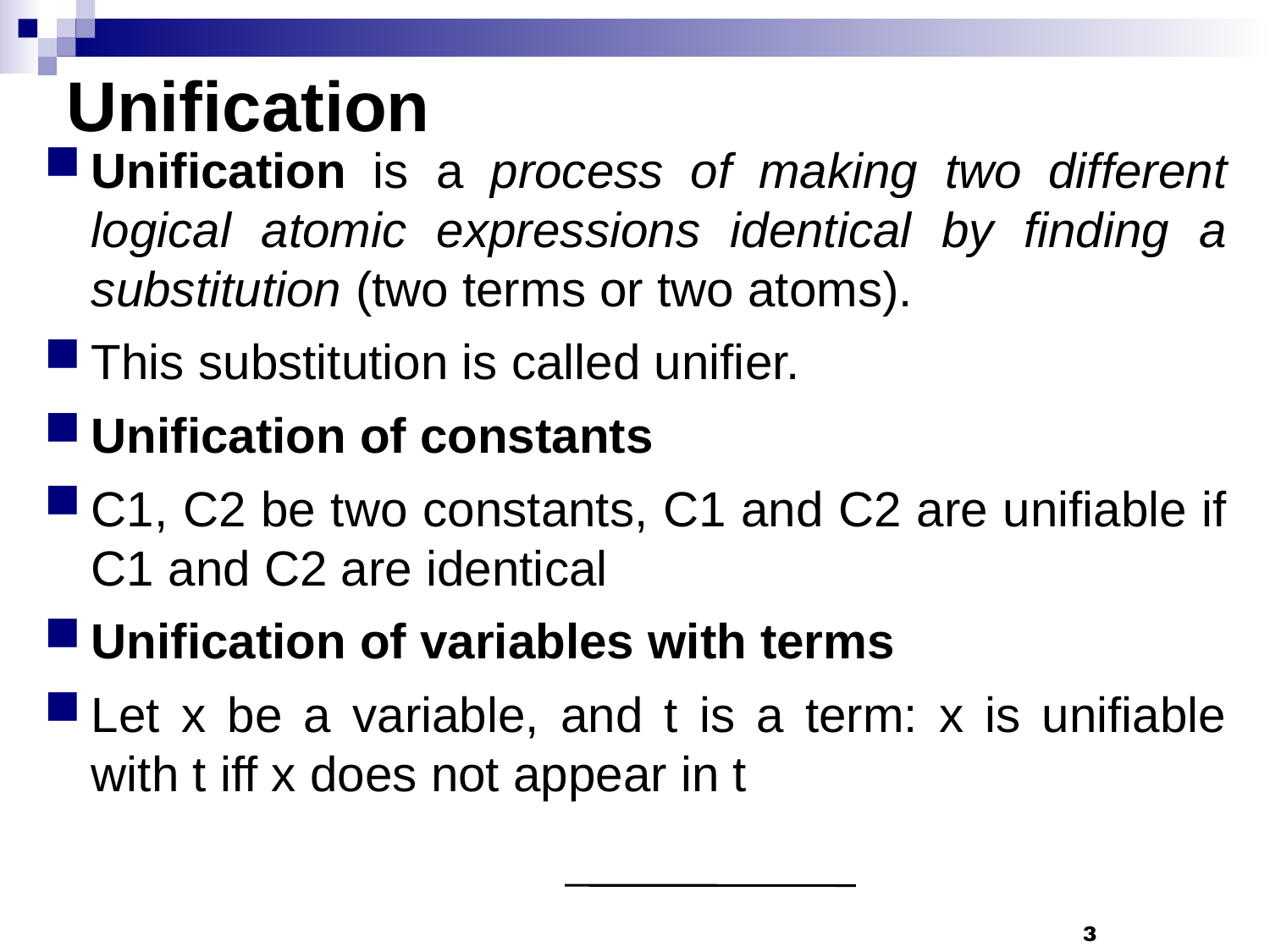

Unification
Unification is a process of making two different logical atomic expressions identical by finding a substitution (two terms or two atoms).
This substitution is called unifier.
Unification of constants
C1, C2 be two constants, C1 and C2 are unifiable if C1 and C2 are identical
Unification of variables with terms
Let x be a variable, and t is a term: x is unifiable with t iff x does not appear in t
3